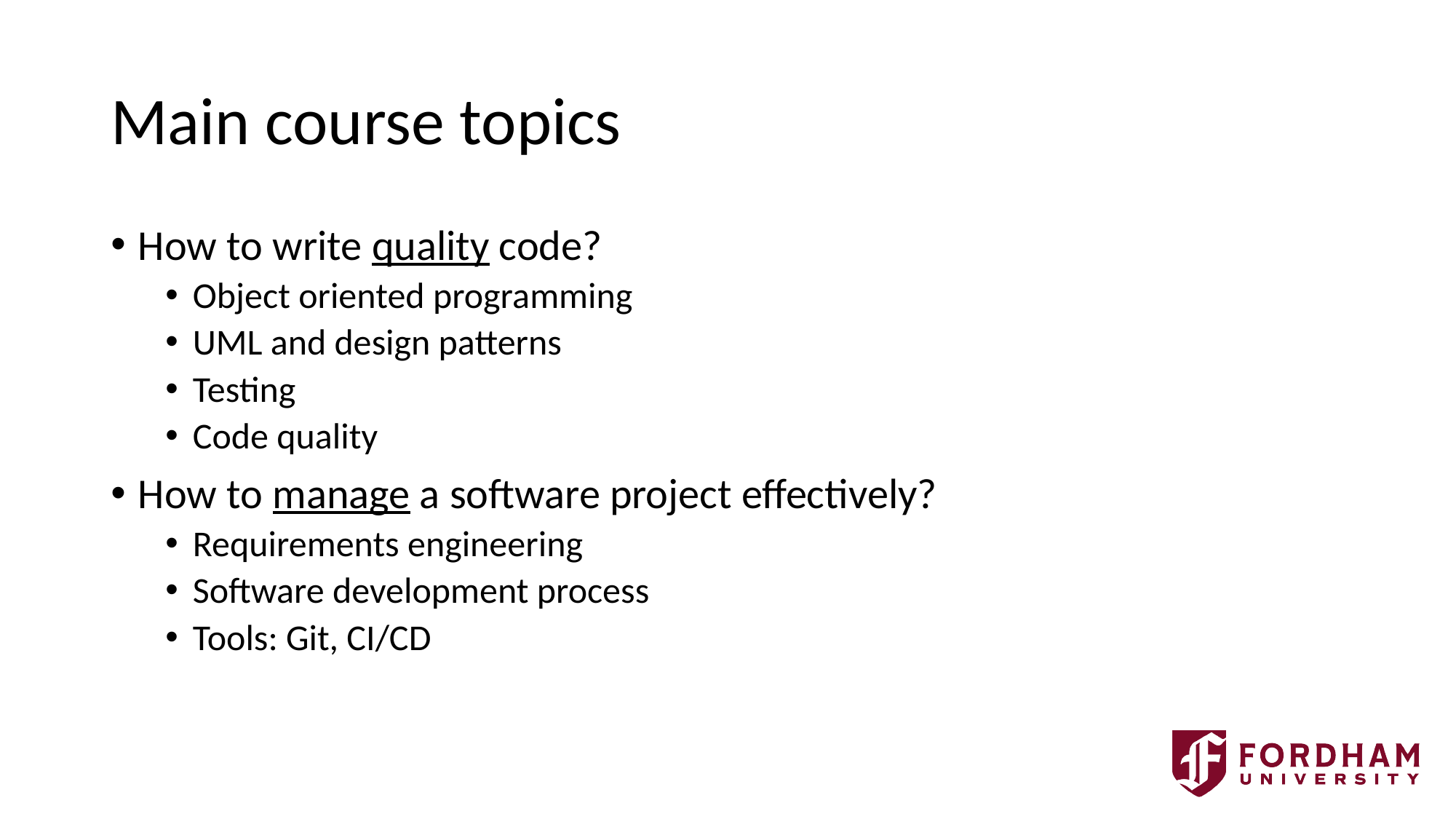

# Main course topics
How to write quality code?
Object oriented programming
UML and design patterns
Testing
Code quality
How to manage a software project effectively?
Requirements engineering
Software development process
Tools: Git, CI/CD